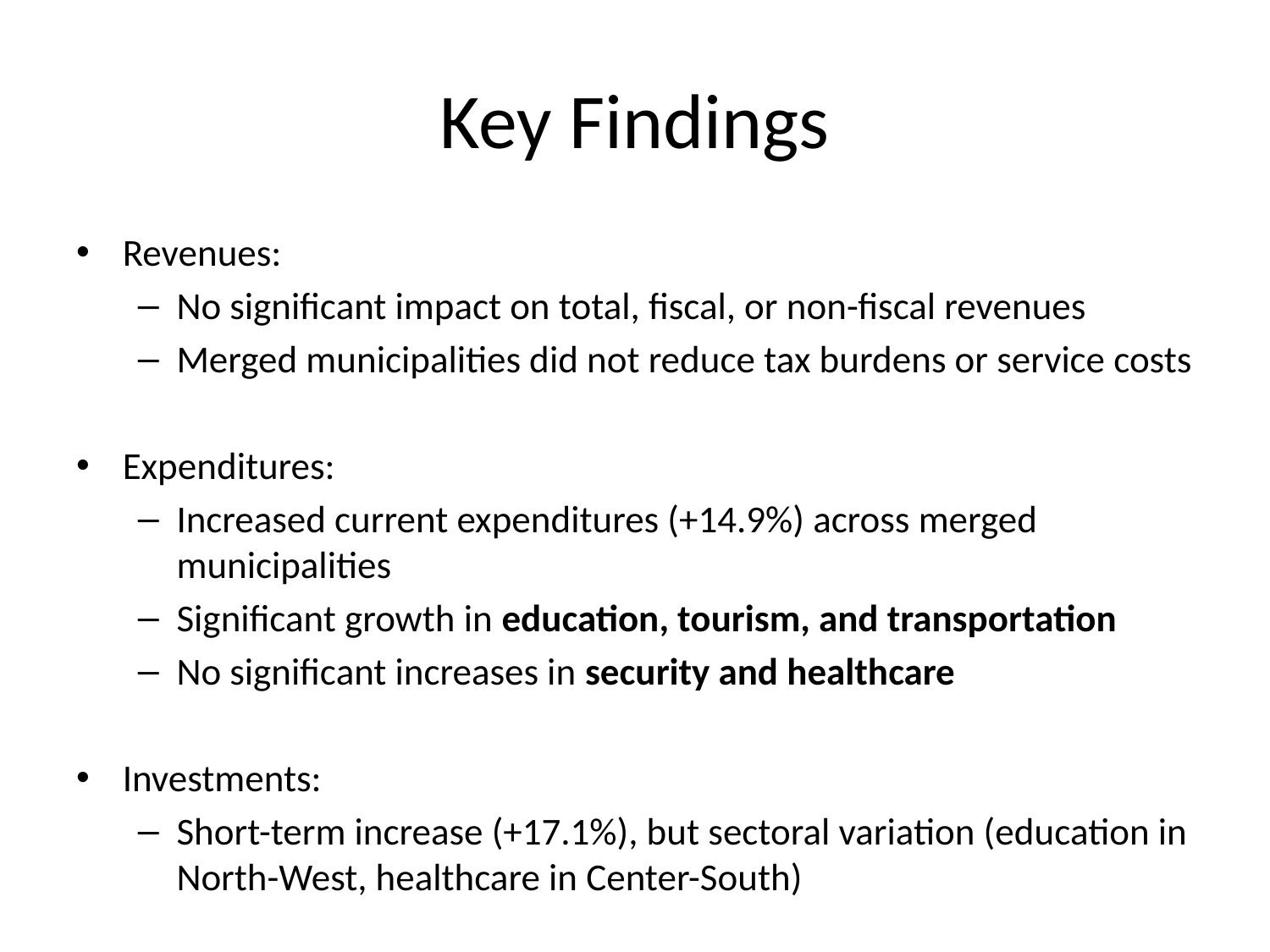

# Key Findings
Revenues:
No significant impact on total, fiscal, or non-fiscal revenues
Merged municipalities did not reduce tax burdens or service costs

Expenditures:
Increased current expenditures (+14.9%) across merged municipalities
Significant growth in education, tourism, and transportation
No significant increases in security and healthcare

Investments:
Short-term increase (+17.1%), but sectoral variation (education in North-West, healthcare in Center-South)